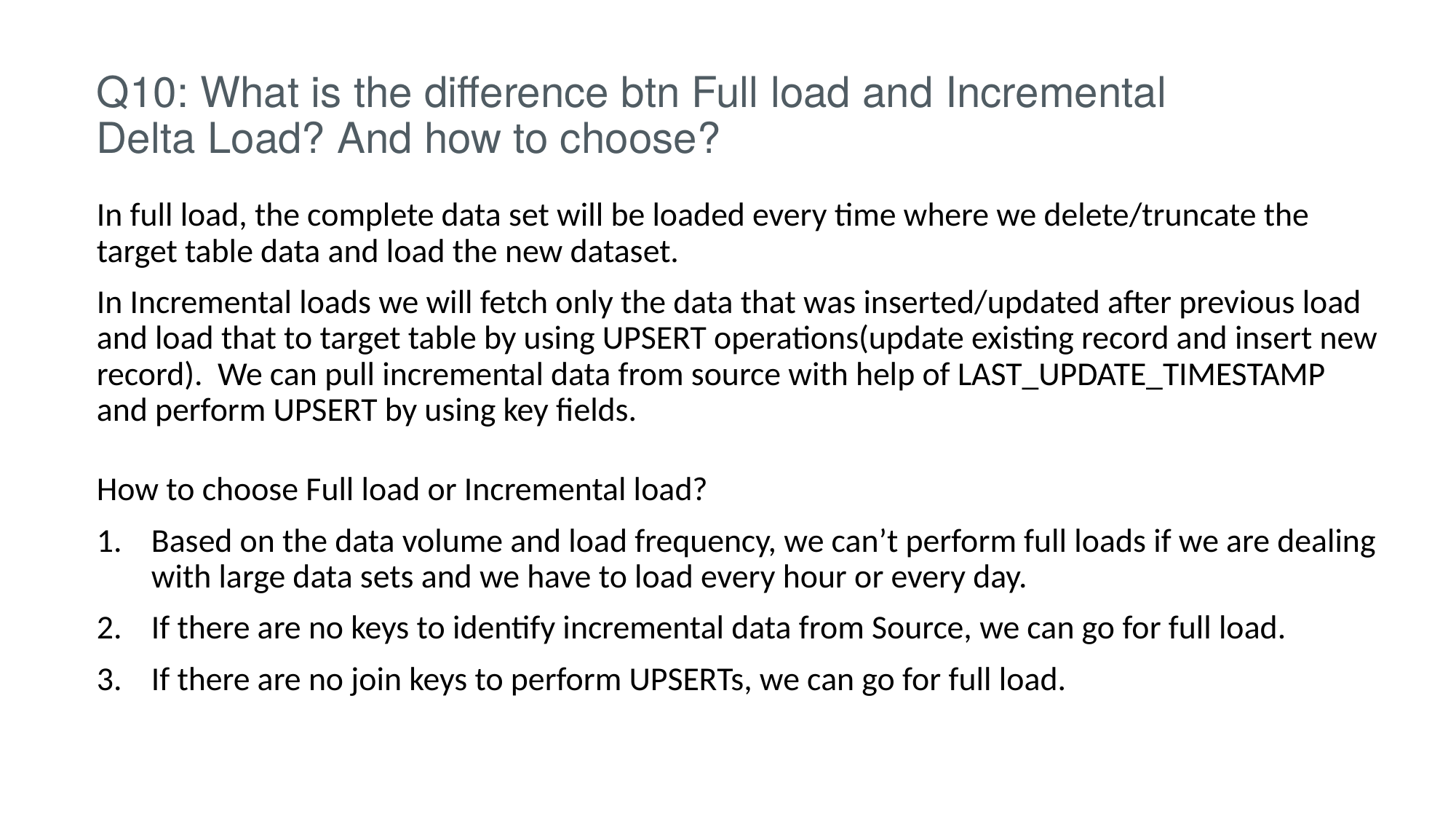

# Q10: What is the difference btn Full load and Incremental Delta Load? And how to choose?
In full load, the complete data set will be loaded every time where we delete/truncate the target table data and load the new dataset.
In Incremental loads we will fetch only the data that was inserted/updated after previous load and load that to target table by using UPSERT operations(update existing record and insert new record).  We can pull incremental data from source with help of LAST_UPDATE_TIMESTAMP and perform UPSERT by using key fields.

How to choose Full load or Incremental load?
Based on the data volume and load frequency, we can’t perform full loads if we are dealing with large data sets and we have to load every hour or every day.
If there are no keys to identify incremental data from Source, we can go for full load.
If there are no join keys to perform UPSERTs, we can go for full load.